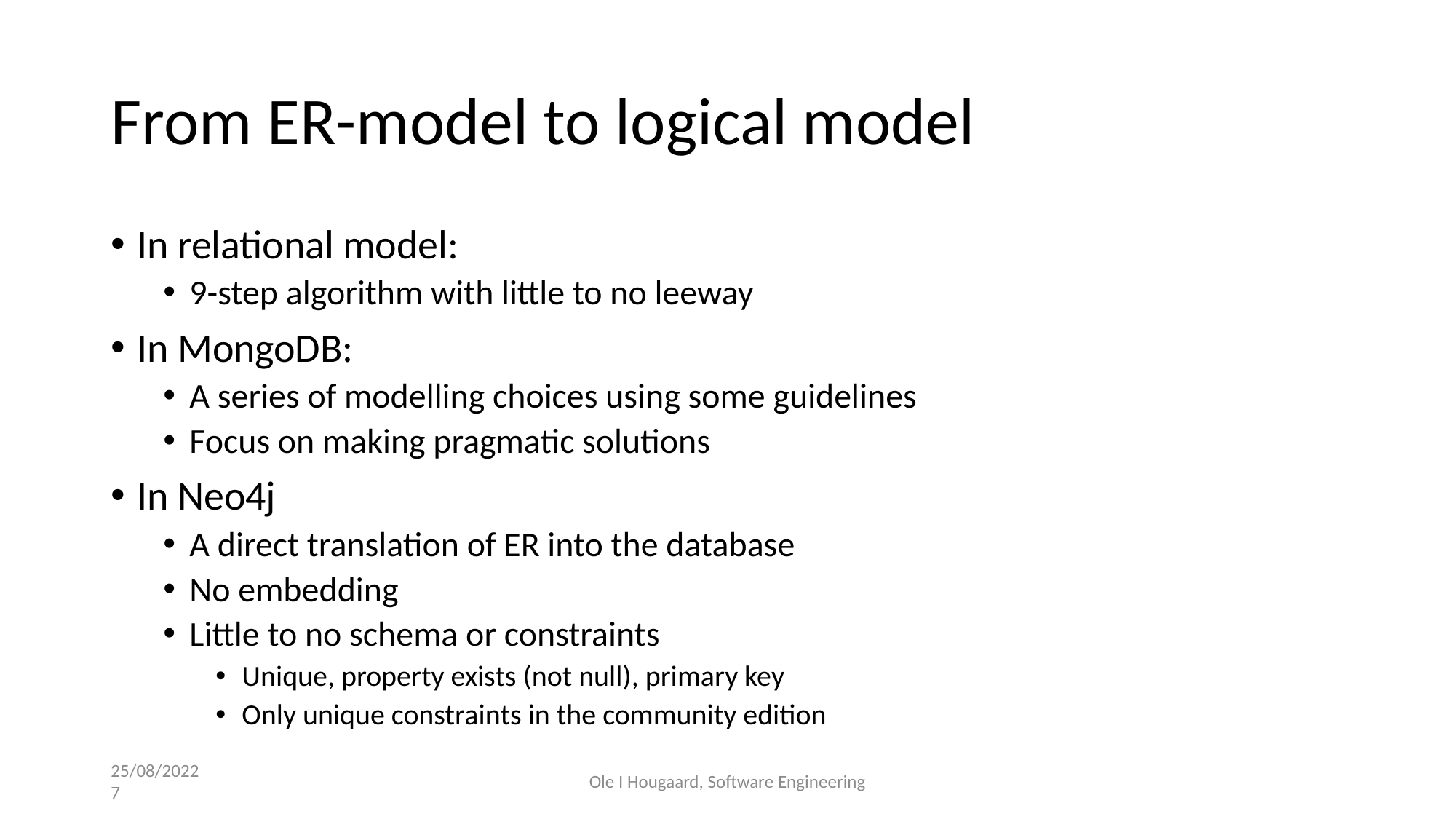

# From ER-model to logical model
In relational model:
9-step algorithm with little to no leeway
In MongoDB:
A series of modelling choices using some guidelines
Focus on making pragmatic solutions
In Neo4j
A direct translation of ER into the database
No embedding
Little to no schema or constraints
Unique, property exists (not null), primary key
Only unique constraints in the community edition

25/08/2022
7
Ole I Hougaard, Software Engineering